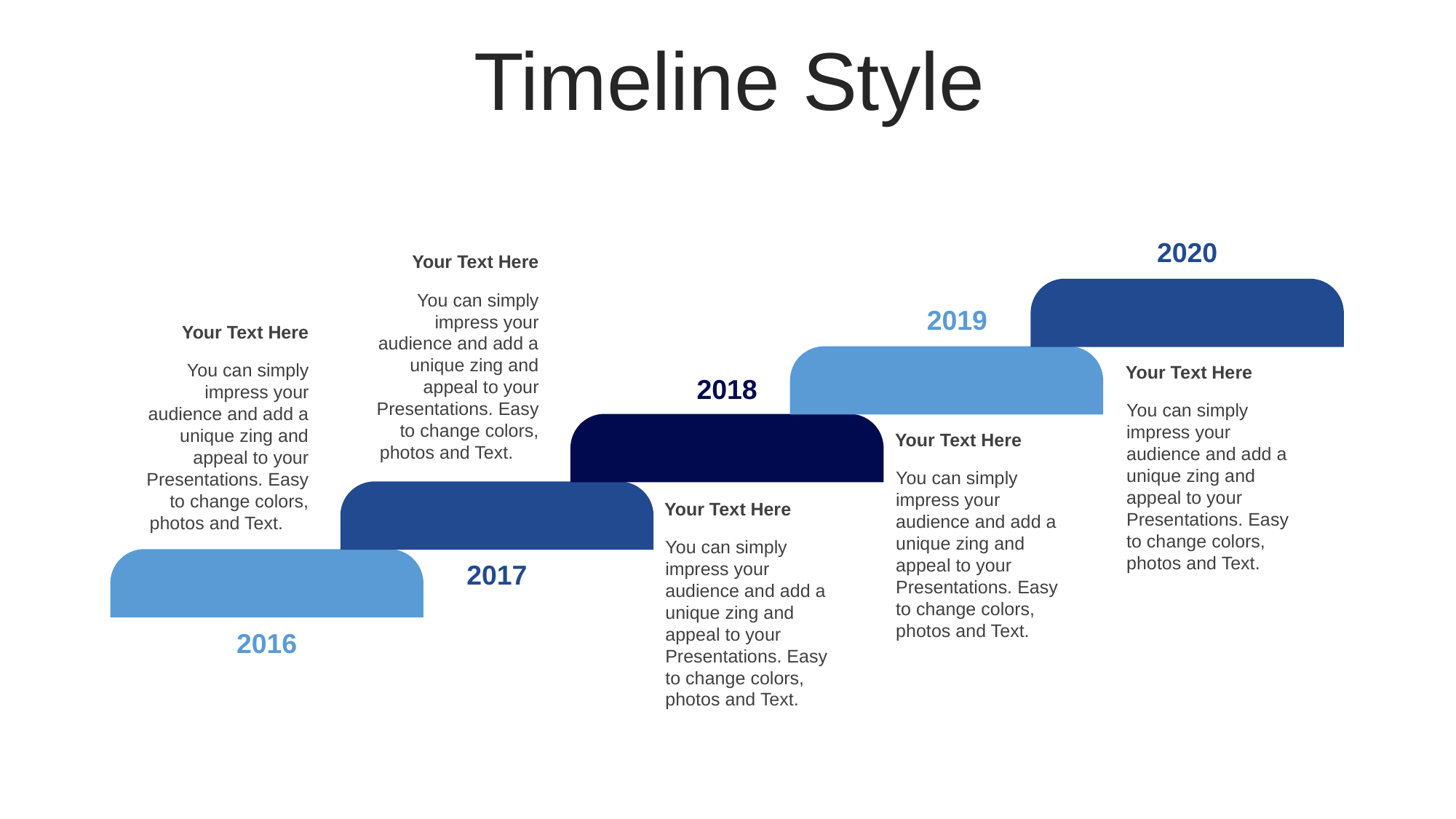

Timeline Style
2020
Your Text Here
You can simply impress your audience and add a unique zing and appeal to your Presentations. Easy to change colors, photos and Text.

2019
Your Text Here
You can simply impress your audience and add a unique zing and appeal to your Presentations. Easy to change colors, photos and Text.

Your Text Here
You can simply impress your audience and add a unique zing and appeal to your Presentations. Easy to change colors, photos and Text.
2018

Your Text Here
You can simply impress your audience and add a unique zing and appeal to your Presentations. Easy to change colors, photos and Text.

Your Text Here
You can simply impress your audience and add a unique zing and appeal to your Presentations. Easy to change colors, photos and Text.

2017
2016